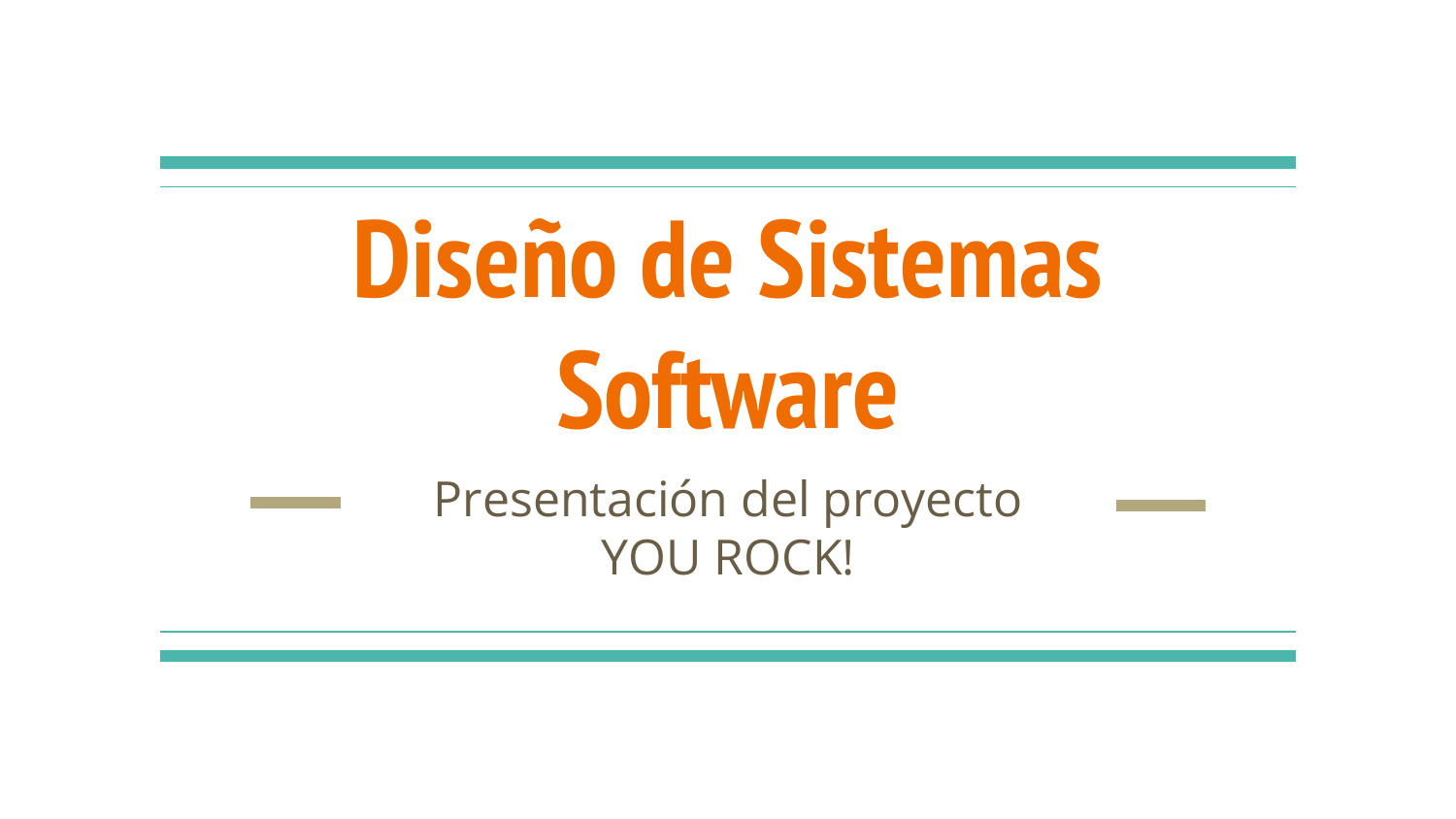

# Diseño de Sistemas Software
Presentación del proyecto
YOU ROCK!